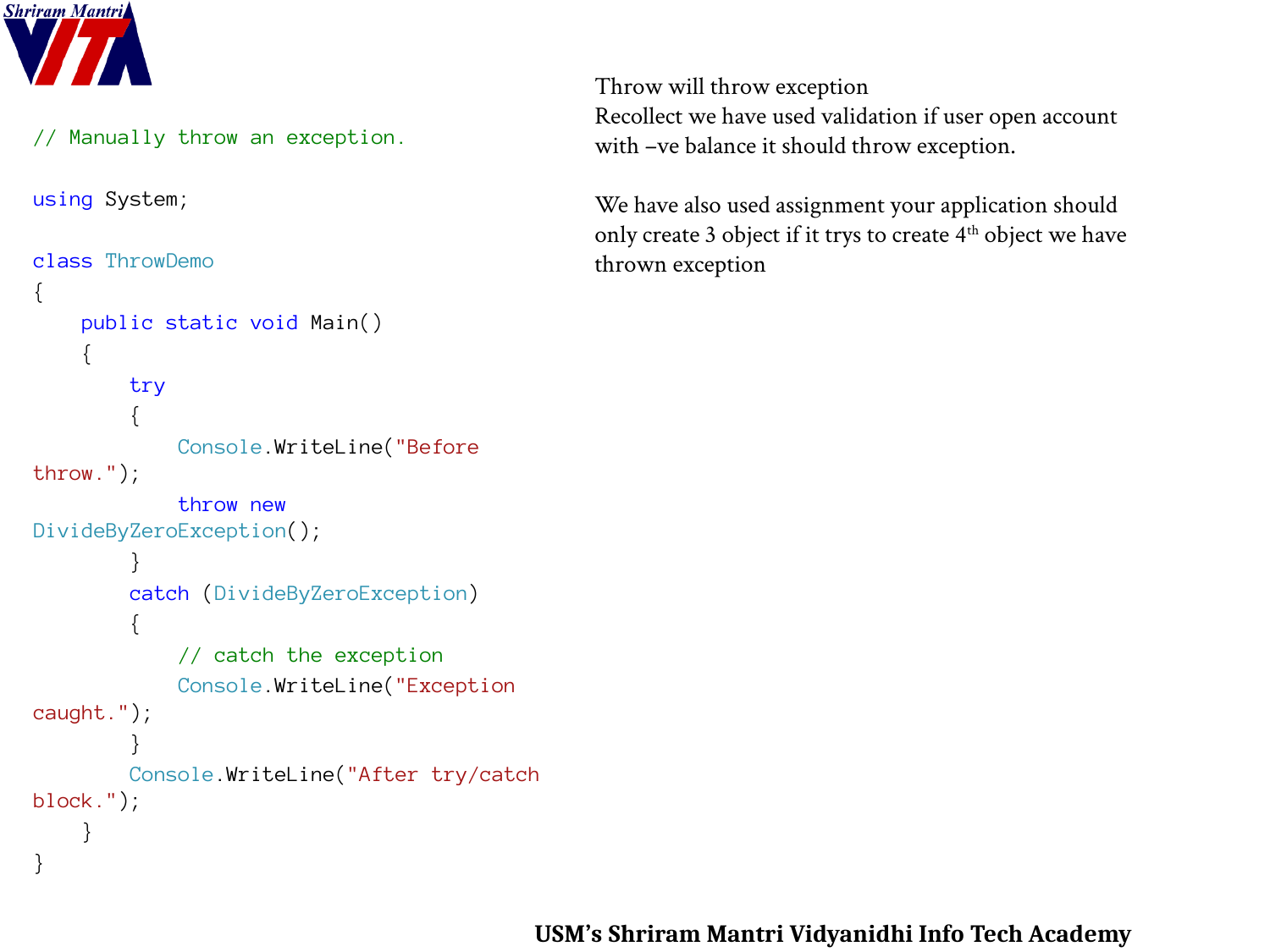

Throw will throw exception
Recollect we have used validation if user open account with –ve balance it should throw exception.

We have also used assignment your application should only create 3 object if it trys to create 4th object we have thrown exception

// Manually throw an exception.

using System;

class ThrowDemo
{
    public static void Main()
    {
        try
        {
            Console.WriteLine("Before throw.");
            throw new DivideByZeroException();
        }
        catch (DivideByZeroException)
        {
            // catch the exception
            Console.WriteLine("Exception caught.");
        }
        Console.WriteLine("After try/catch block.");
    }
}